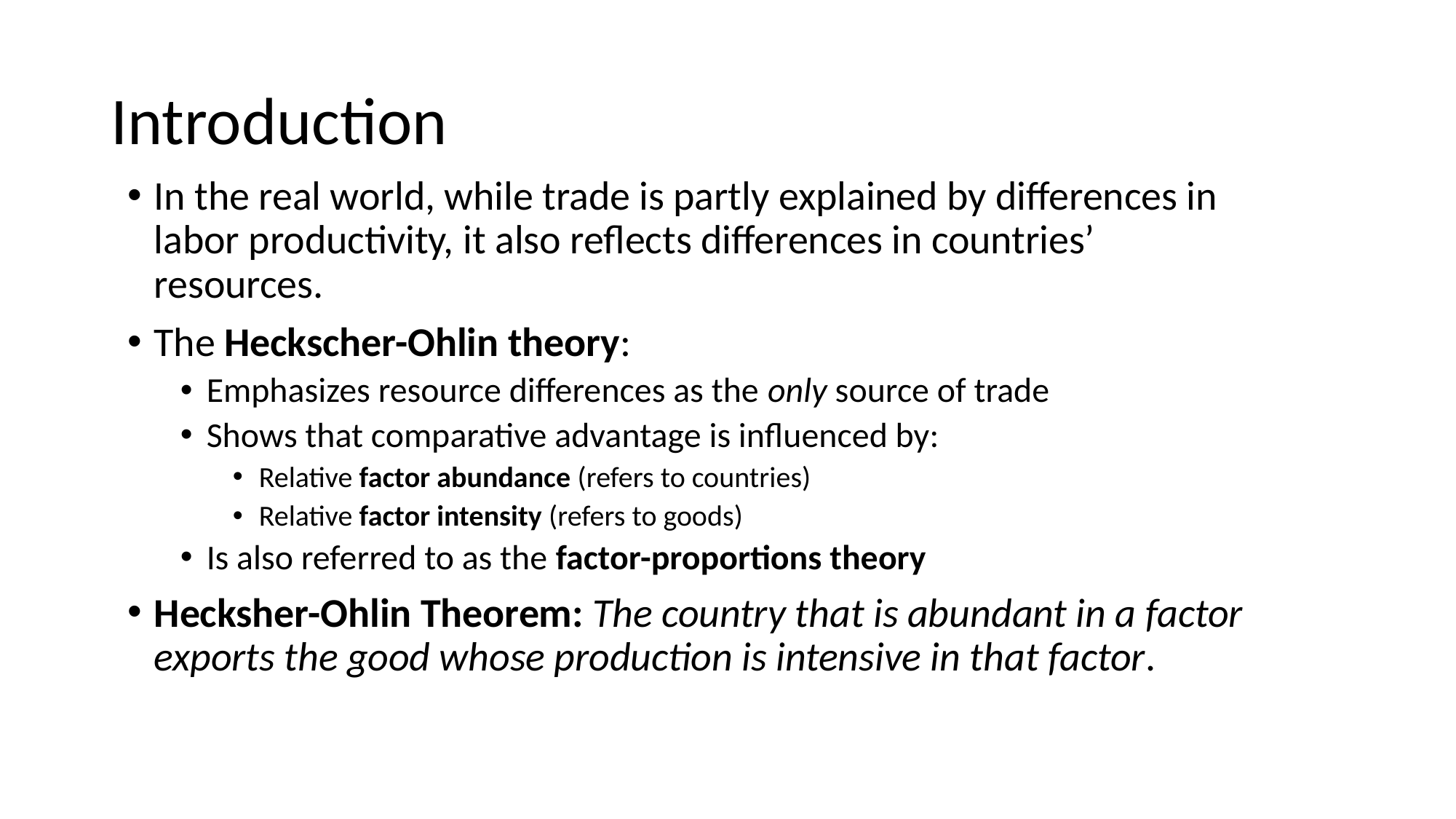

# Introduction
In the real world, while trade is partly explained by differences in labor productivity, it also reflects differences in countries’ resources.
The Heckscher-Ohlin theory:
Emphasizes resource differences as the only source of trade
Shows that comparative advantage is influenced by:
Relative factor abundance (refers to countries)
Relative factor intensity (refers to goods)
Is also referred to as the factor-proportions theory
Hecksher-Ohlin Theorem: The country that is abundant in a factor exports the good whose production is intensive in that factor.